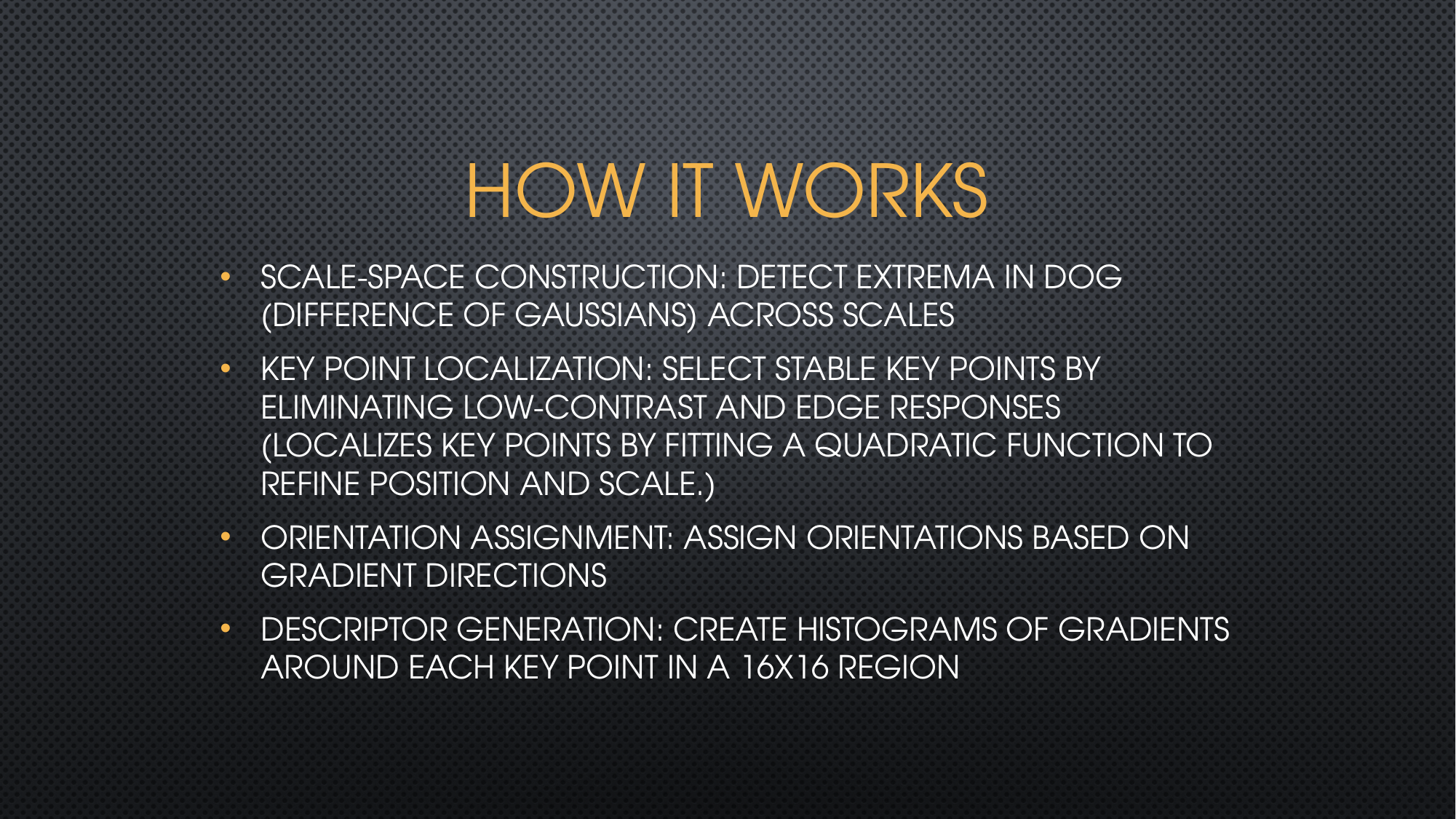

# How It Works
Scale-space construction: Detect extrema in DoG (Difference of Gaussians) across scales
Key point localization: Select stable key points by eliminating low-contrast and edge responses (Localizes key points by fitting a quadratic function to refine position and scale.)
Orientation assignment: Assign orientations based on gradient directions
Descriptor generation: Create histograms of gradients around each key point in a 16x16 region